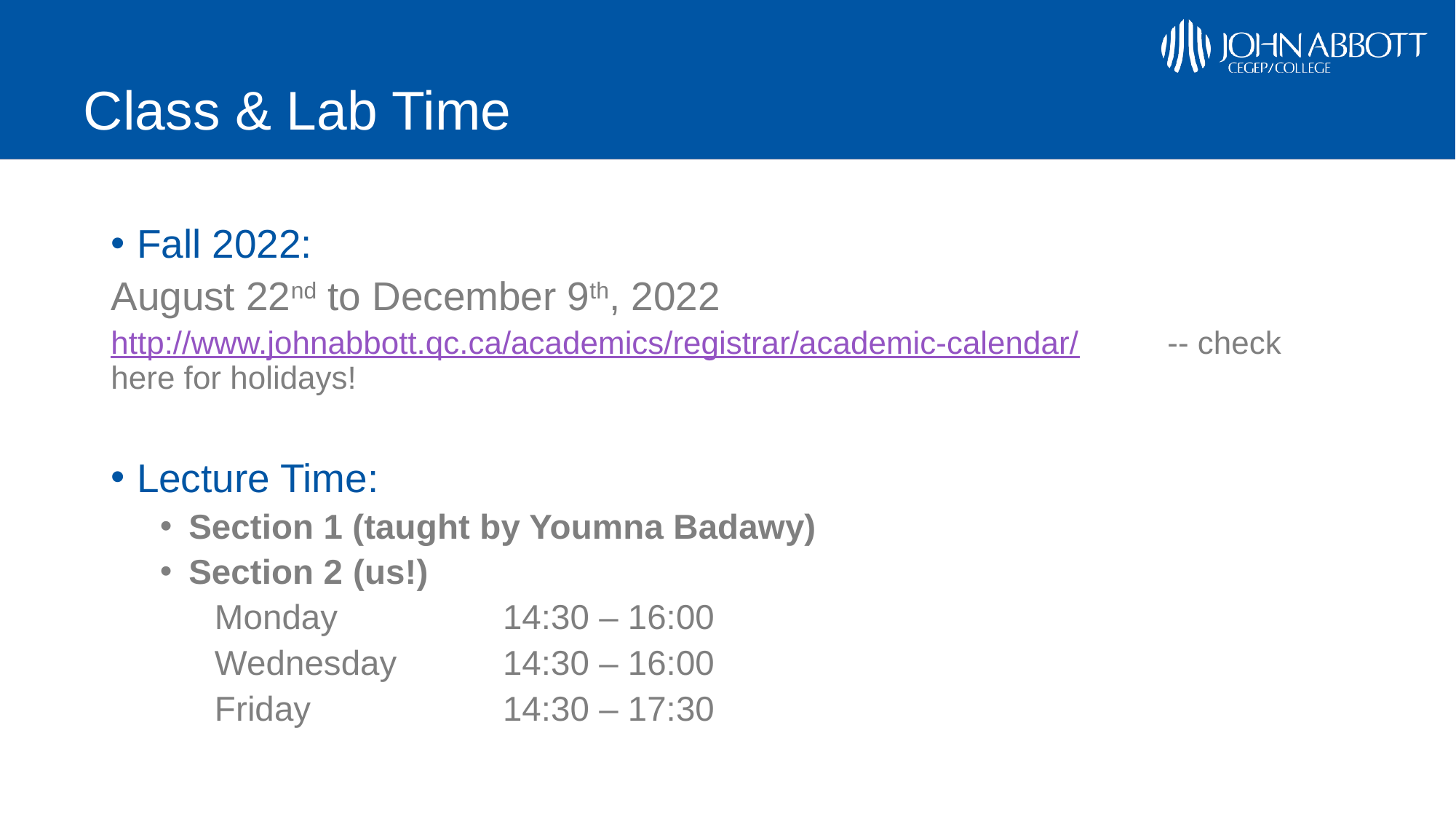

# Class & Lab Time
Fall 2022:
August 22nd to December 9th, 2022
http://www.johnabbott.qc.ca/academics/registrar/academic-calendar/	-- check here for holidays!

Lecture Time:
Section 1 (taught by Youmna Badawy)
Section 2 (us!)
Monday				14:30 – 16:00
Wednesday			14:30 – 16:00
Friday					14:30 – 17:30